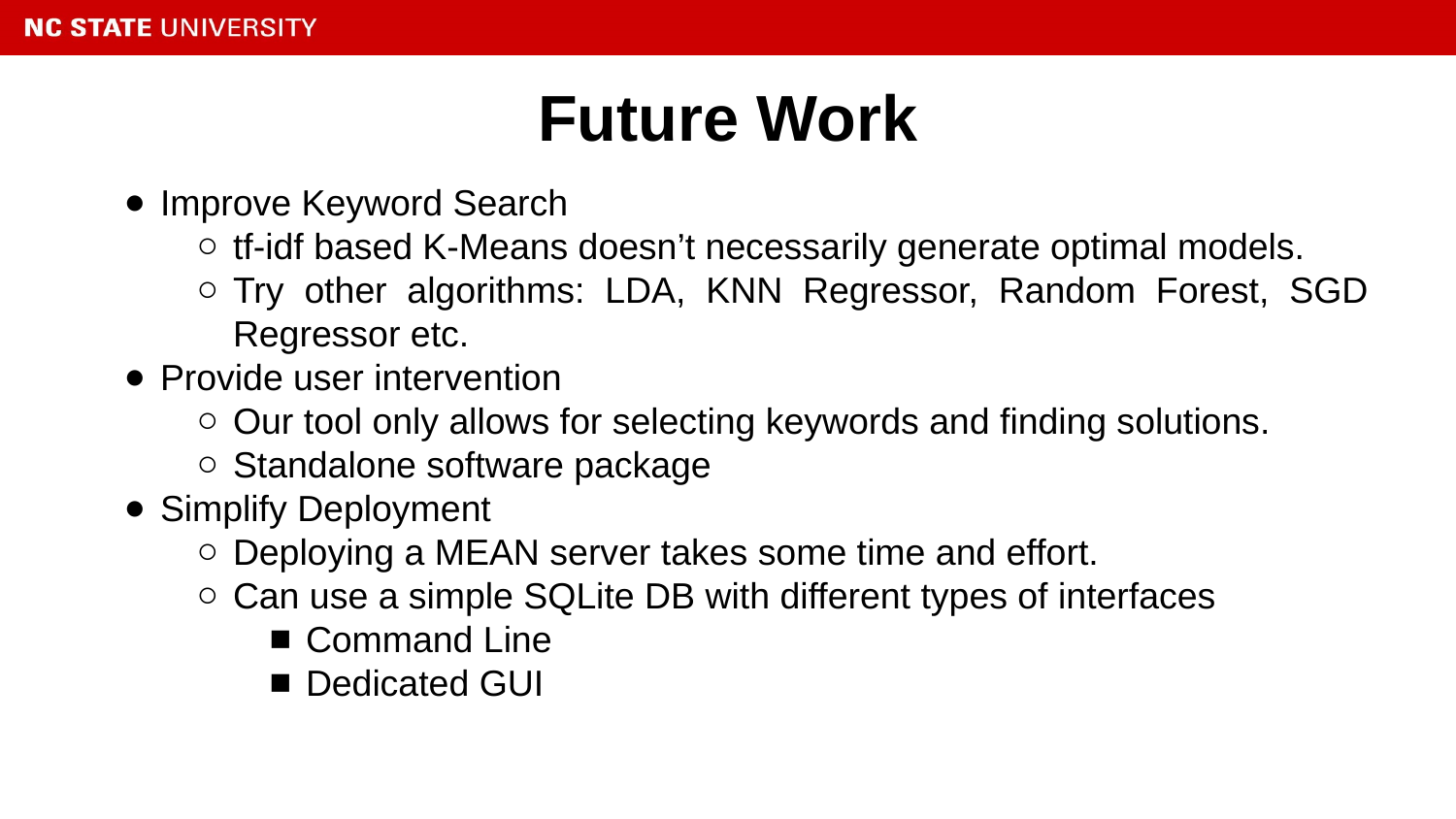

# Future Work
Improve Keyword Search
tf-idf based K-Means doesn’t necessarily generate optimal models.
Try other algorithms: LDA, KNN Regressor, Random Forest, SGD Regressor etc.
Provide user intervention
Our tool only allows for selecting keywords and finding solutions.
Standalone software package
Simplify Deployment
Deploying a MEAN server takes some time and effort.
Can use a simple SQLite DB with different types of interfaces
Command Line
Dedicated GUI